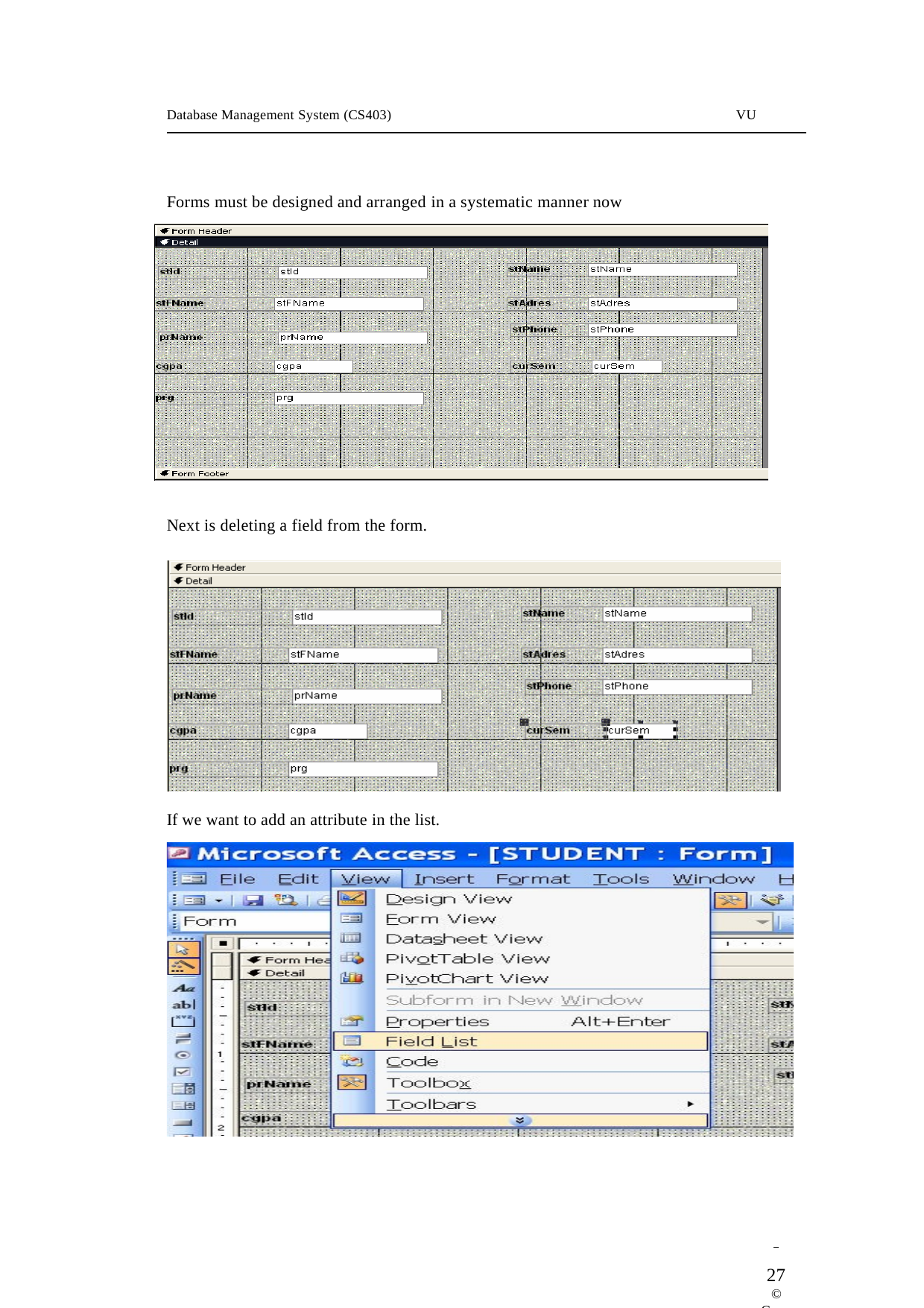

Database Management System (CS403)
VU

Forms must be designed and arranged in a systematic manner now

Next is deleting a field from the form.

If we want to add an attribute in the list.

n this example, a command button beside each record is used to open another form.
I
 	27
© Copyright Virtual University of Pakistan